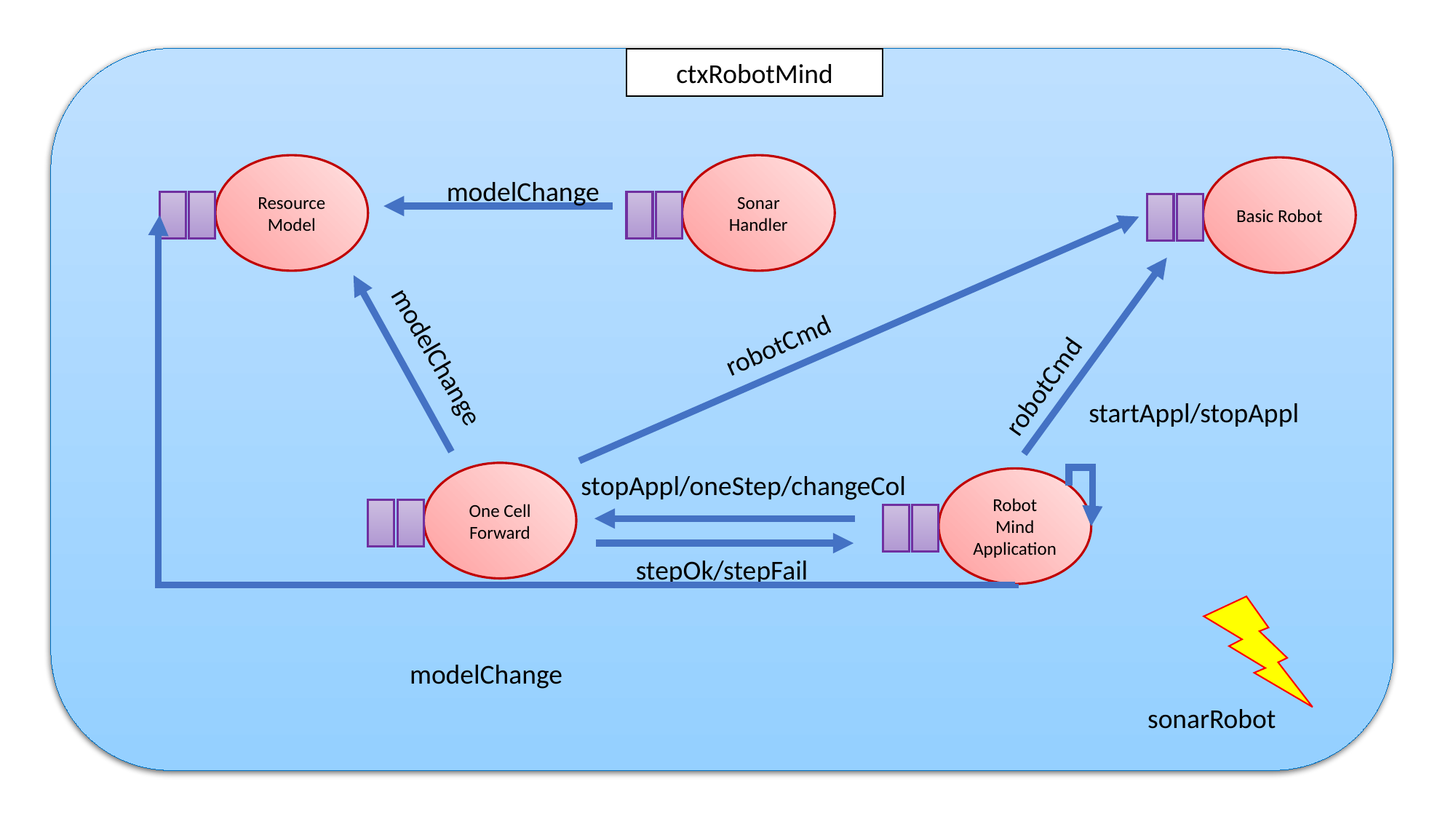

ctxRobotMind
Sonar Handler

Resource Model

Basic Robot

modelChange
robotCmd
robotCmd
modelChange
startAppl/stopAppl
One Cell Forward

stopAppl/oneStep/changeCol
Robot Mind Application

stepOk/stepFail

modelChange
sonarRobot